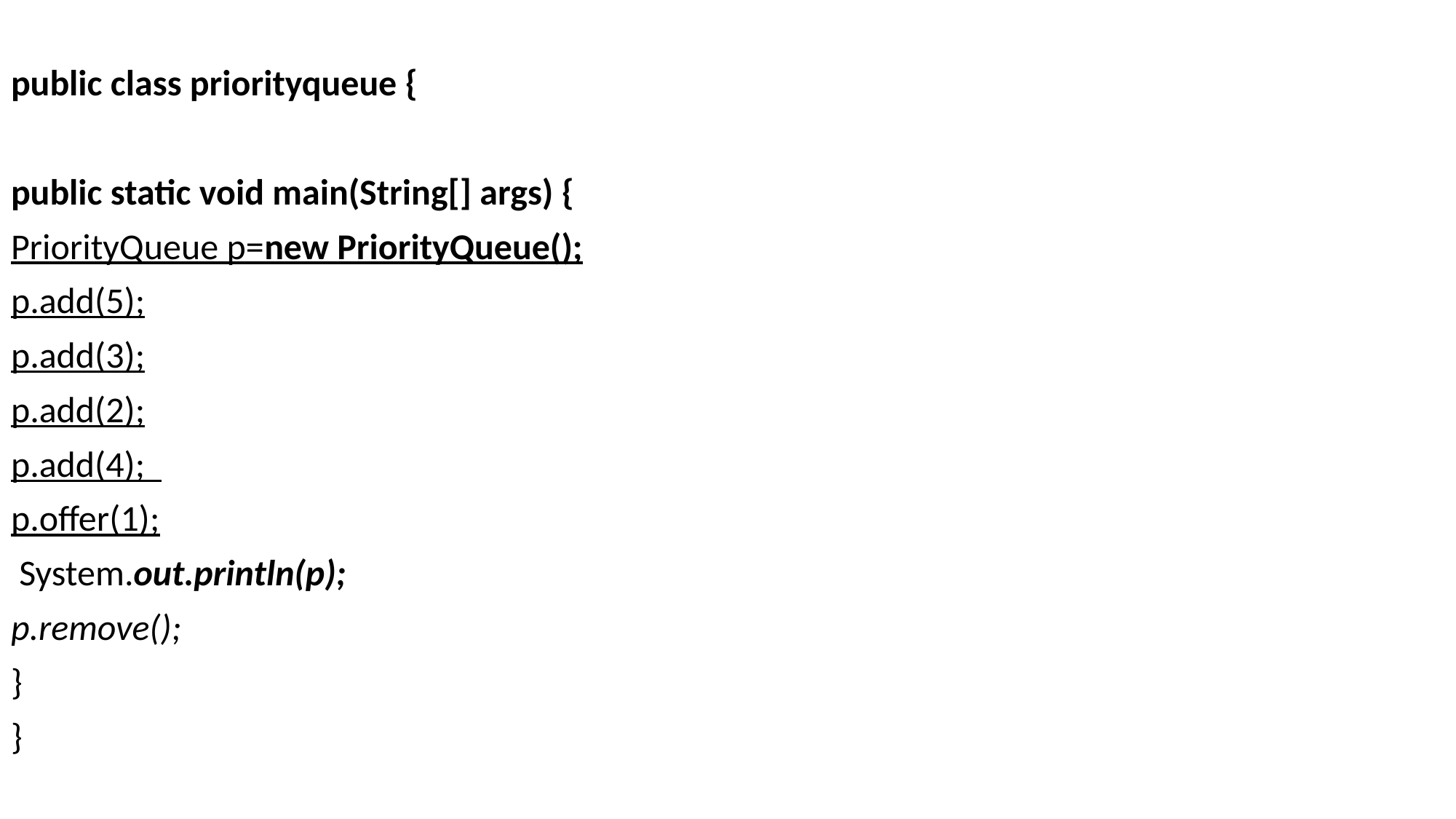

public class priorityqueue {

public static void main(String[] args) {
PriorityQueue p=new PriorityQueue();
p.add(5);
p.add(3);
p.add(2);
p.add(4);
p.offer(1);
 System.out.println(p);
p.remove();
}
}